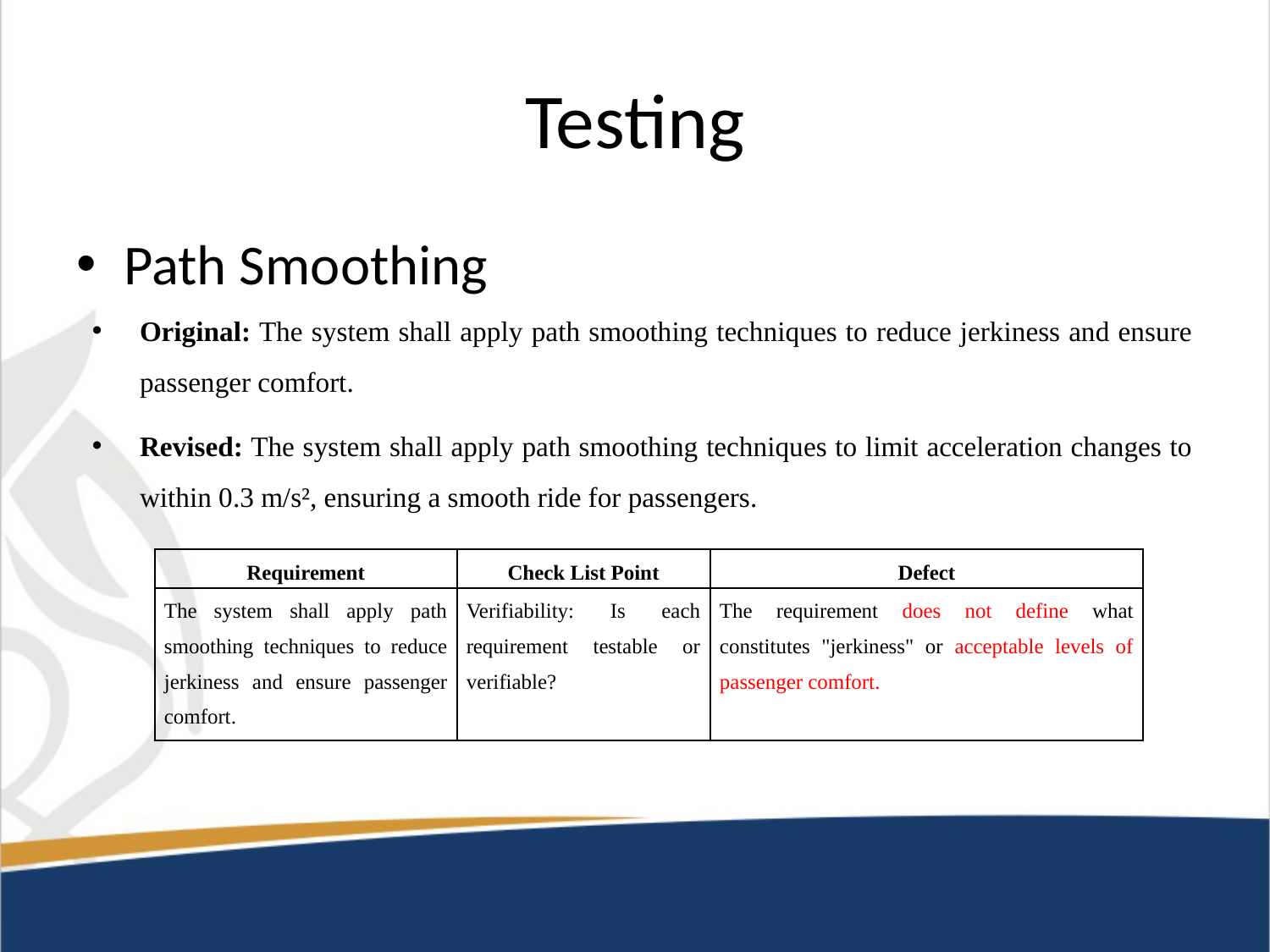

# Testing
Path Smoothing
Original: The system shall apply path smoothing techniques to reduce jerkiness and ensure passenger comfort.
Revised: The system shall apply path smoothing techniques to limit acceleration changes to within 0.3 m/s², ensuring a smooth ride for passengers.

| Requirement | Check List Point | Defect |
| --- | --- | --- |
| The system shall apply path smoothing techniques to reduce jerkiness and ensure passenger comfort. | Verifiability: Is each requirement testable or verifiable? | The requirement does not define what constitutes "jerkiness" or acceptable levels of passenger comfort. |